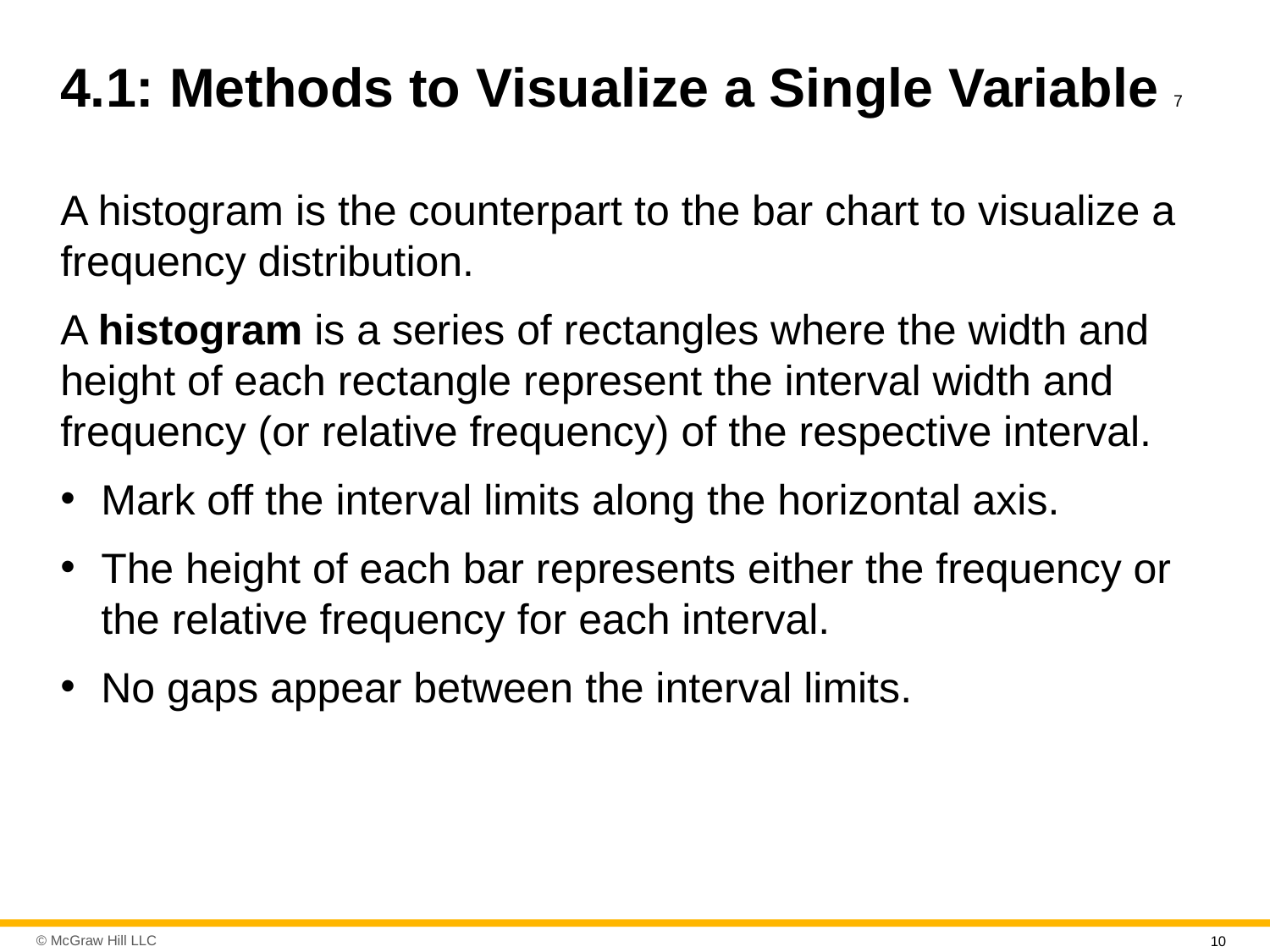

# 4.1: Methods to Visualize a Single Variable 7
A histogram is the counterpart to the bar chart to visualize a frequency distribution.
A histogram is a series of rectangles where the width and height of each rectangle represent the interval width and frequency (or relative frequency) of the respective interval.
Mark off the interval limits along the horizontal axis.
The height of each bar represents either the frequency or the relative frequency for each interval.
No gaps appear between the interval limits.
10